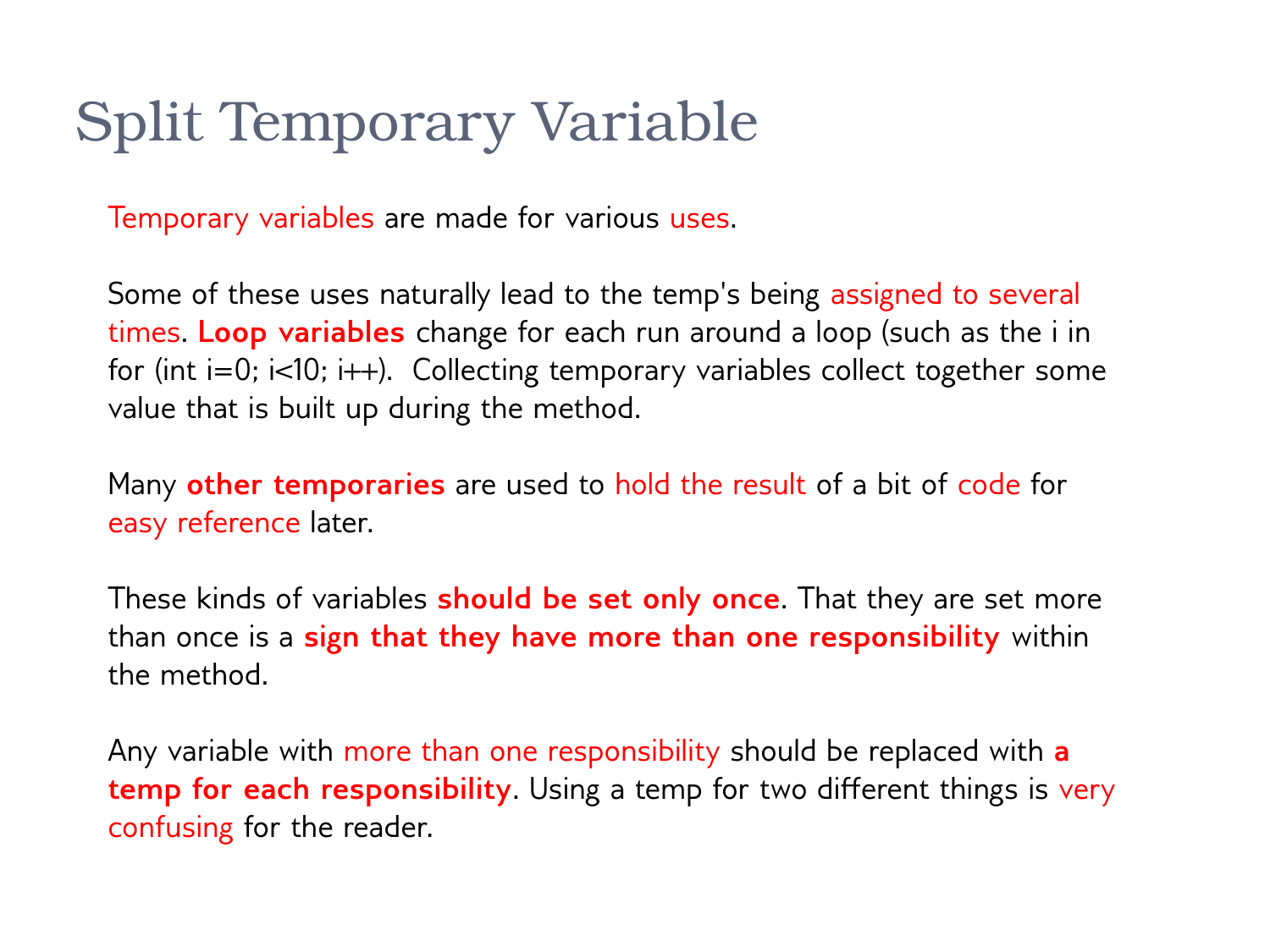

# Split Temporary Variable
Temporary variables are made for various uses.

Some of these uses naturally lead to the temp's being assigned to several times. Loop variables change for each run around a loop (such as the i in for (int i=0; i<10; i++).  Collecting temporary variables collect together some value that is built up during the method.

Many other temporaries are used to hold the result of a bit of code for easy reference later.

These kinds of variables should be set only once. That they are set more than once is a sign that they have more than one responsibility within the method.

Any variable with more than one responsibility should be replaced with a temp for each responsibility. Using a temp for two different things is very confusing for the reader.